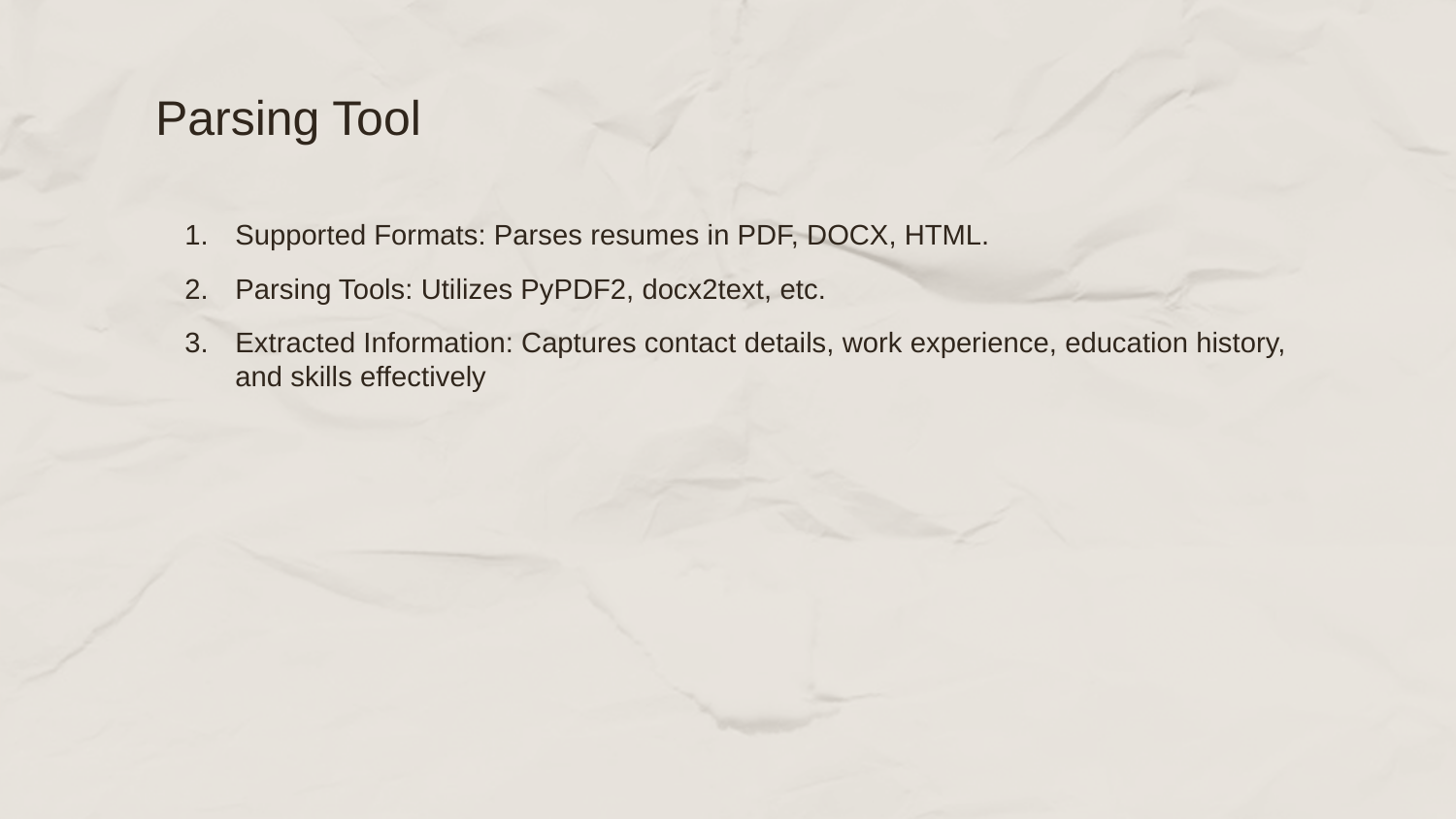

# Parsing Tool
Supported Formats: Parses resumes in PDF, DOCX, HTML.
Parsing Tools: Utilizes PyPDF2, docx2text, etc.
Extracted Information: Captures contact details, work experience, education history, and skills effectively